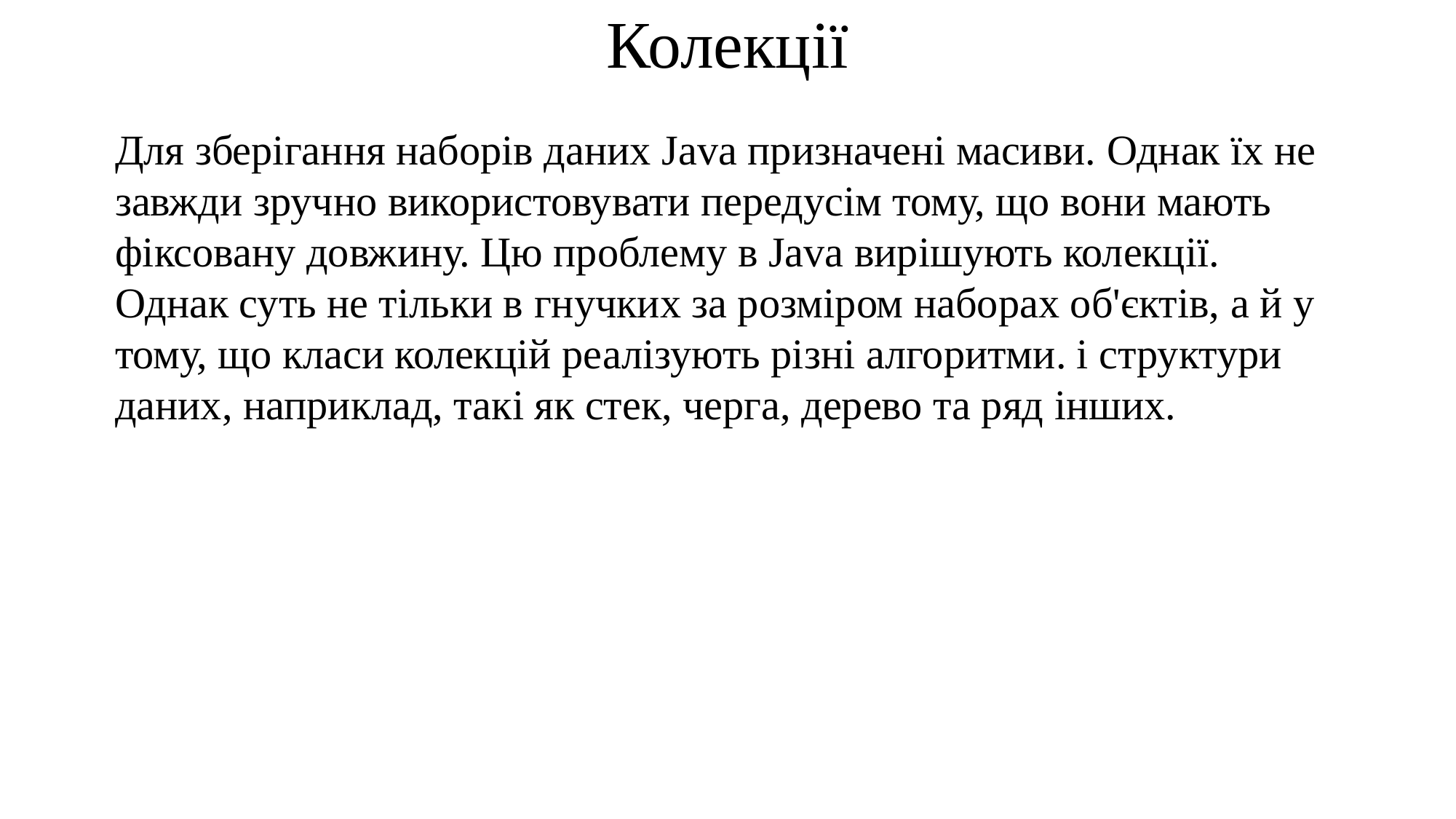

# Колекції
Для зберігання наборів даних Java призначені масиви. Однак їх не завжди зручно використовувати передусім тому, що вони мають фіксовану довжину. Цю проблему в Java вирішують колекції. Однак суть не тільки в гнучких за розміром наборах об'єктів, а й у тому, що класи колекцій реалізують різні алгоритми. і структури даних, наприклад, такі як стек, черга, дерево та ряд інших.